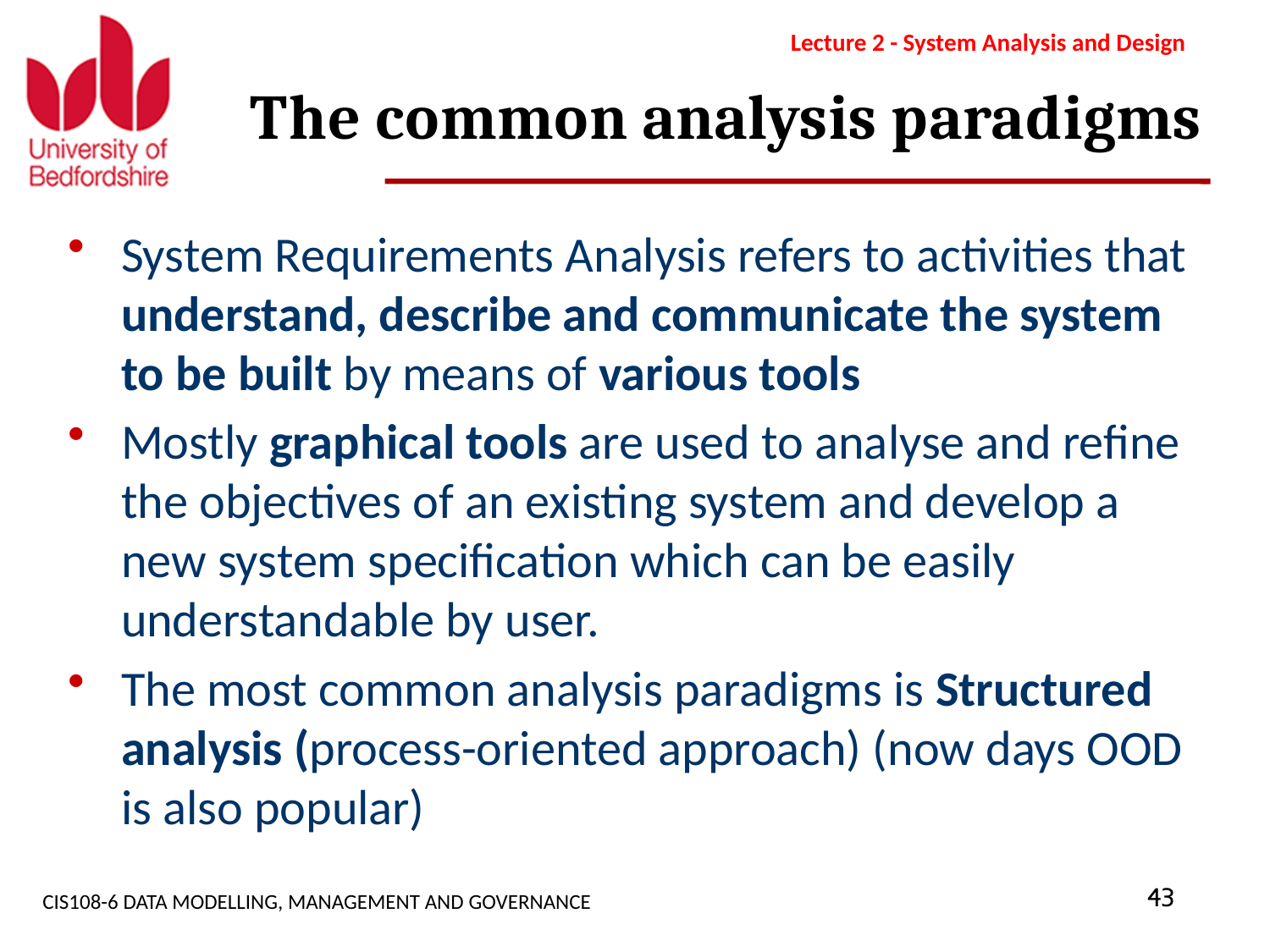

Lecture 2 - System Analysis and Design
# The common analysis paradigms
System Requirements Analysis refers to activities that understand, describe and communicate the system to be built by means of various tools
Mostly graphical tools are used to analyse and refine the objectives of an existing system and develop a new system specification which can be easily understandable by user.
The most common analysis paradigms is Structured analysis (process-oriented approach) (now days OOD is also popular)
CIS108-6 DATA MODELLING, MANAGEMENT AND GOVERNANCE